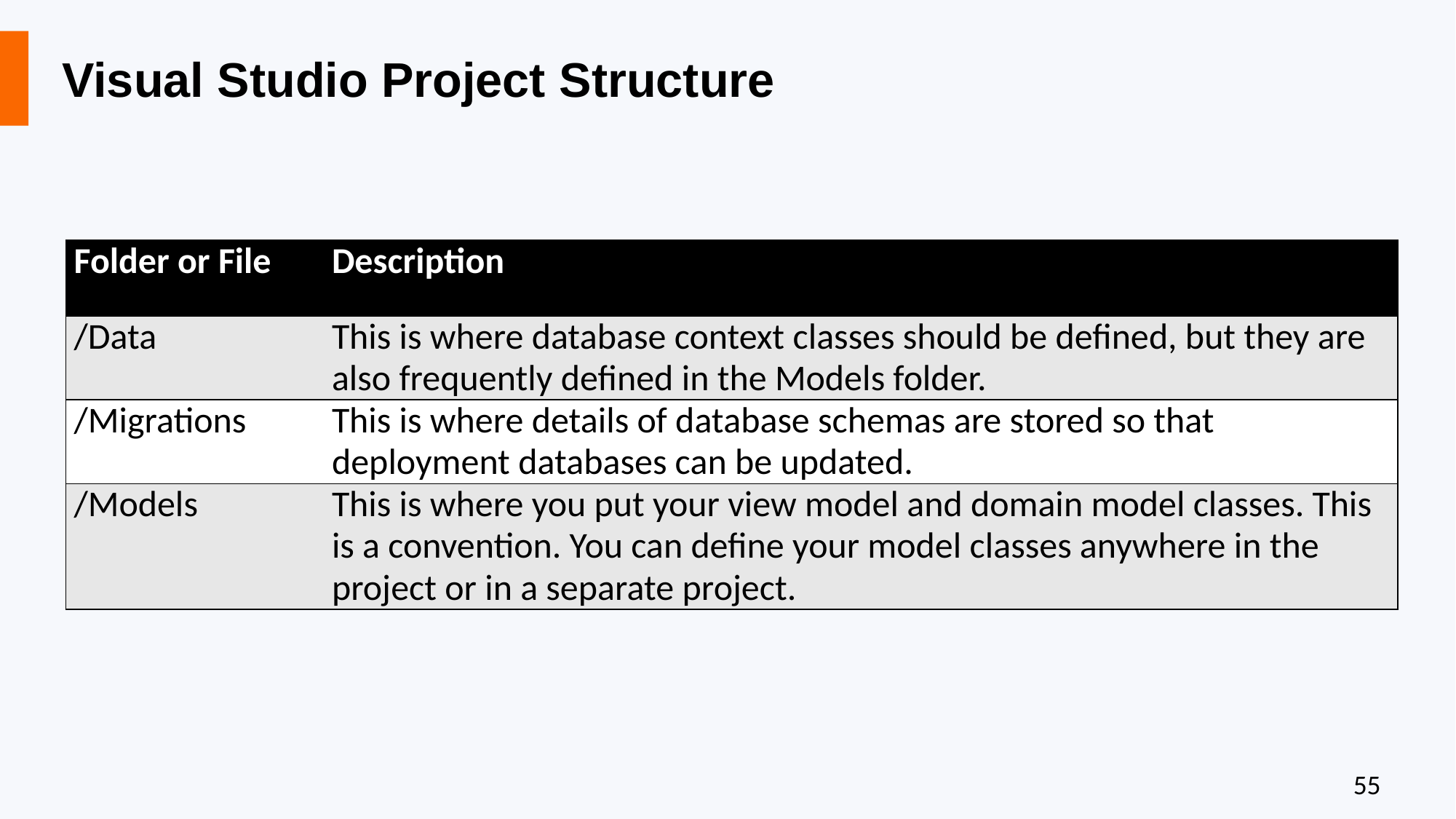

# Visual Studio Project Structure
| Folder or File | Description |
| --- | --- |
| /Data | This is where database context classes should be defined, but they are also frequently defined in the Models folder. |
| /Migrations | This is where details of database schemas are stored so that deployment databases can be updated. |
| /Models | This is where you put your view model and domain model classes. This is a convention. You can define your model classes anywhere in the project or in a separate project. |